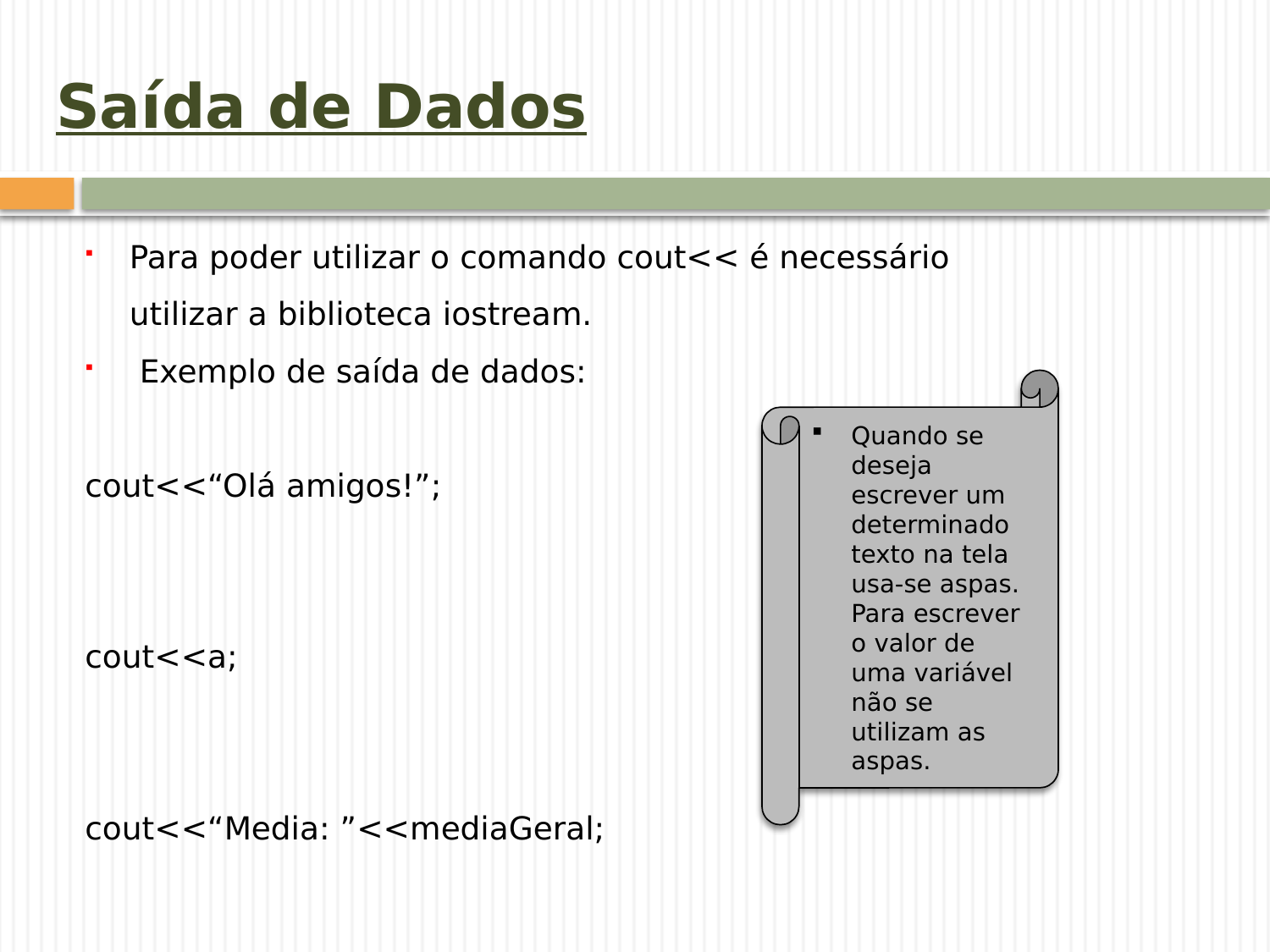

# Saída de Dados
Para poder utilizar o comando cout<< é necessário utilizar a biblioteca iostream.
 Exemplo de saída de dados:

cout<<“Olá amigos!”;

cout<<a;

cout<<“Media: ”<<mediaGeral;
Quando se deseja escrever um determinado texto na tela usa-se aspas. Para escrever o valor de uma variável não se utilizam as aspas.